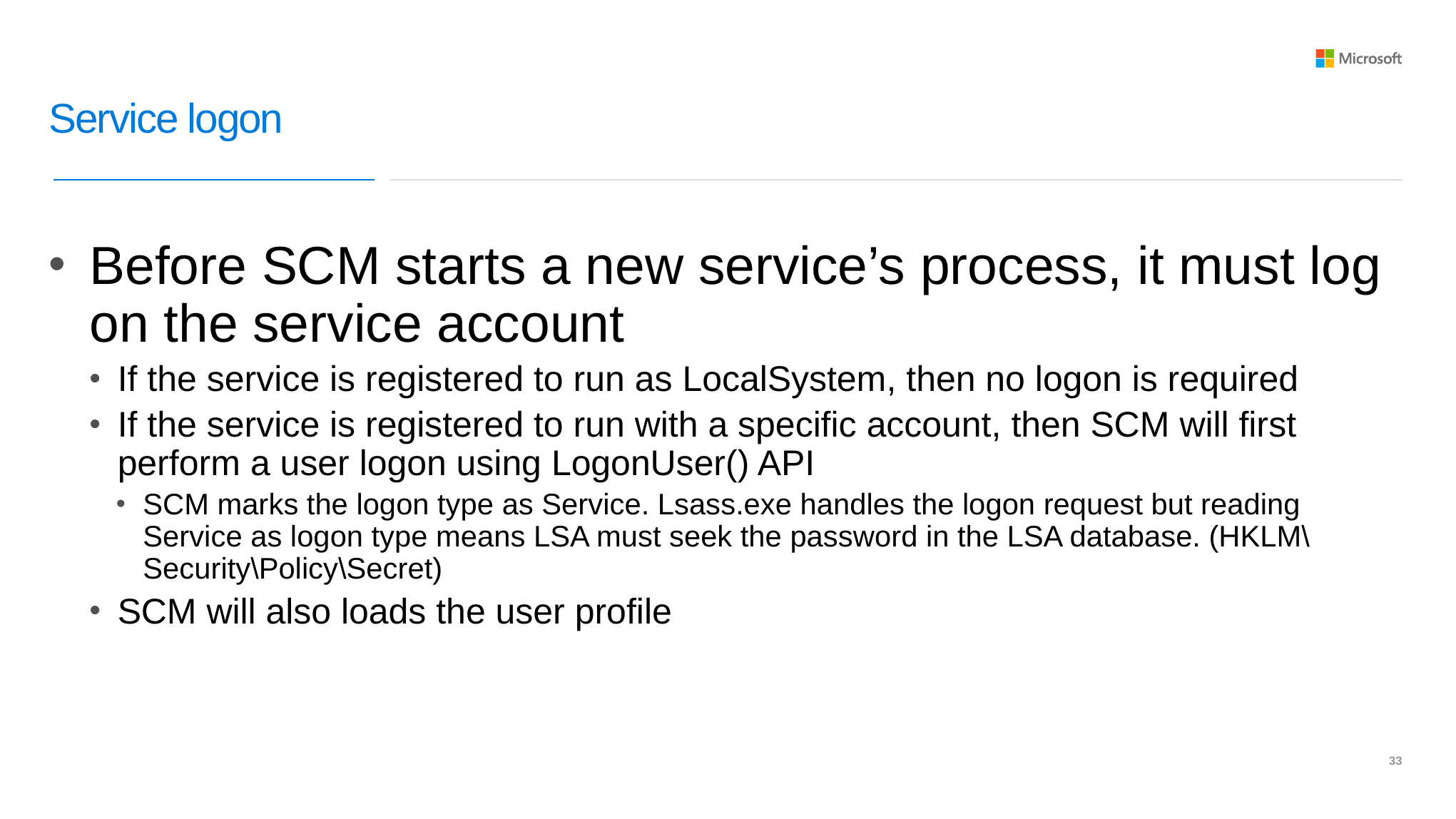

# Service logon
Before SCM starts a new service’s process, it must log on the service account
If the service is registered to run as LocalSystem, then no logon is required
If the service is registered to run with a specific account, then SCM will first perform a user logon using LogonUser() API
SCM marks the logon type as Service. Lsass.exe handles the logon request but reading Service as logon type means LSA must seek the password in the LSA database. (HKLM\Security\Policy\Secret)
SCM will also loads the user profile
33